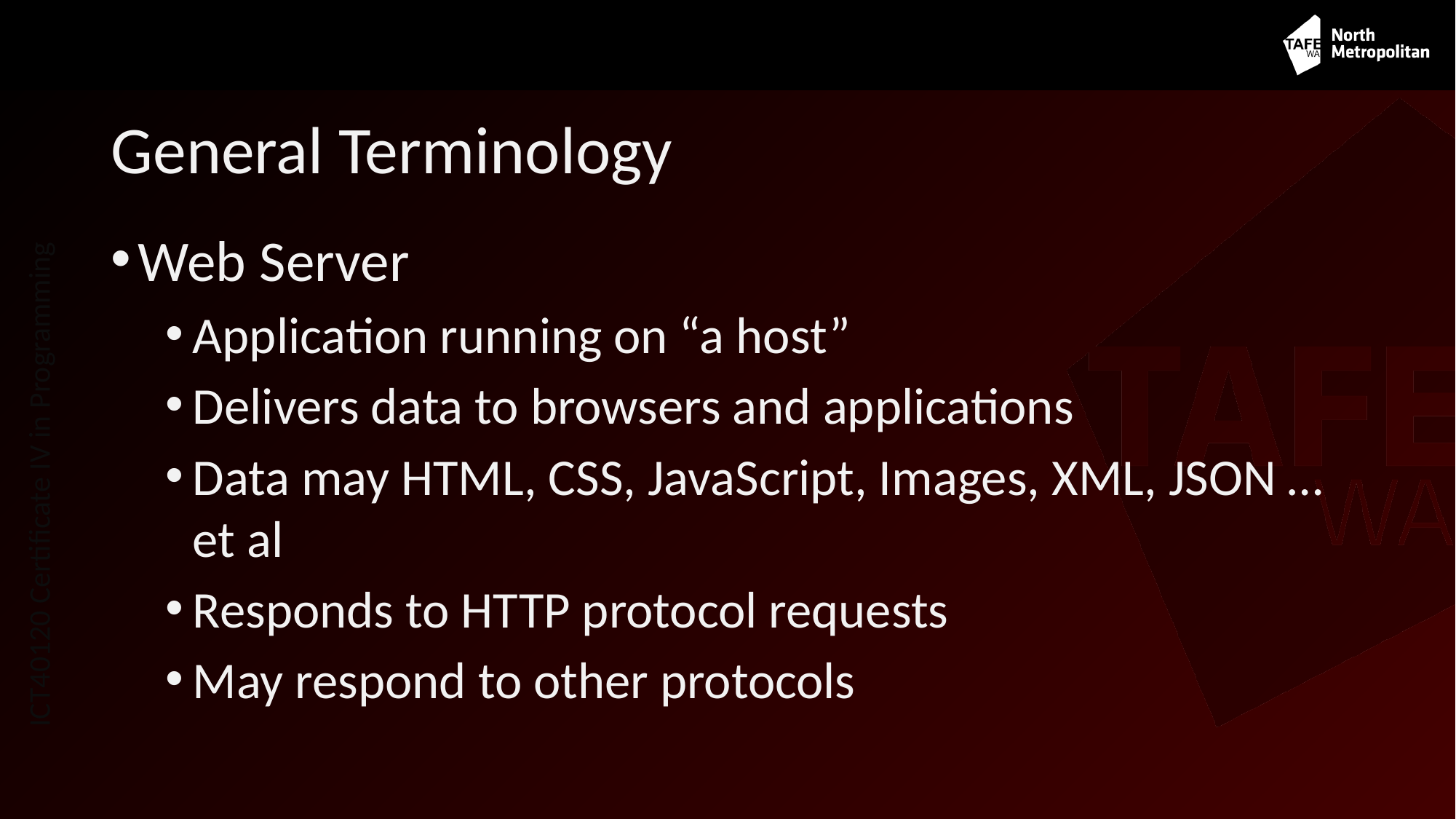

# General Terminology
Web Server
Application running on “a host”
Delivers data to browsers and applications
Data may HTML, CSS, JavaScript, Images, XML, JSON …et al
Responds to HTTP protocol requests
May respond to other protocols